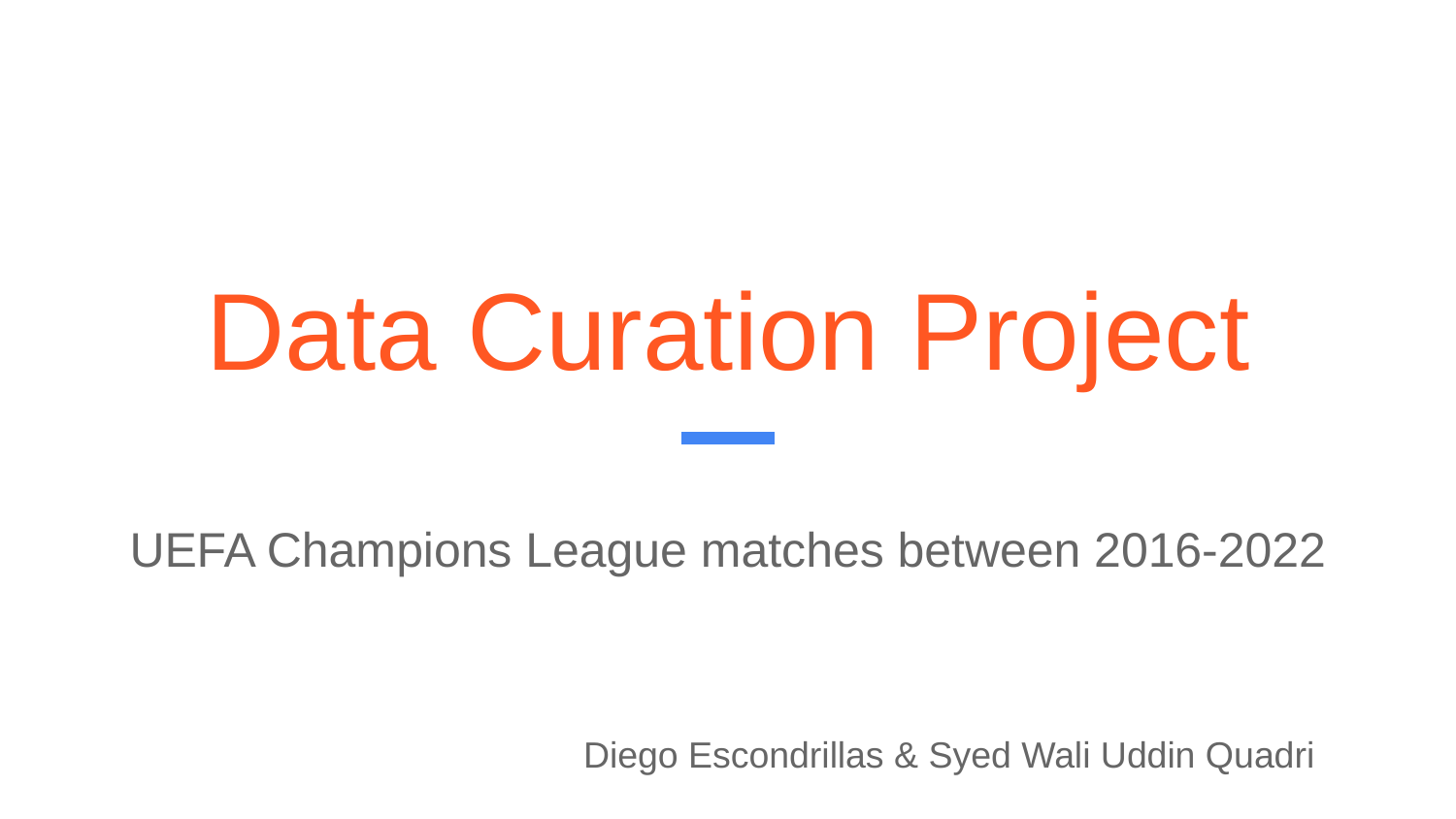

# Data Curation Project
UEFA Champions League matches between 2016-2022
Diego Escondrillas & Syed Wali Uddin Quadri